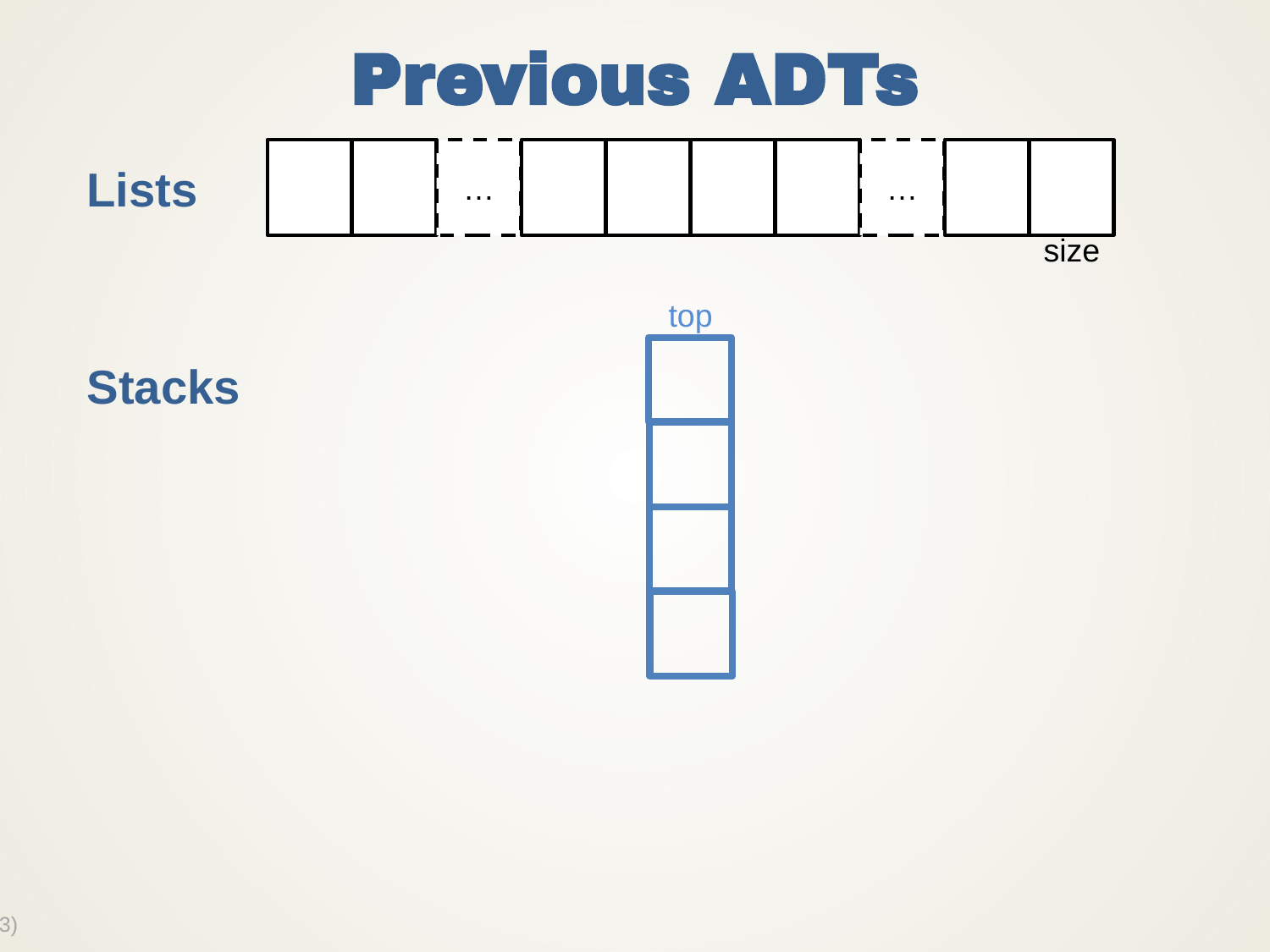

# Previous ADTs

…

…

size
Lists

Stacks
top